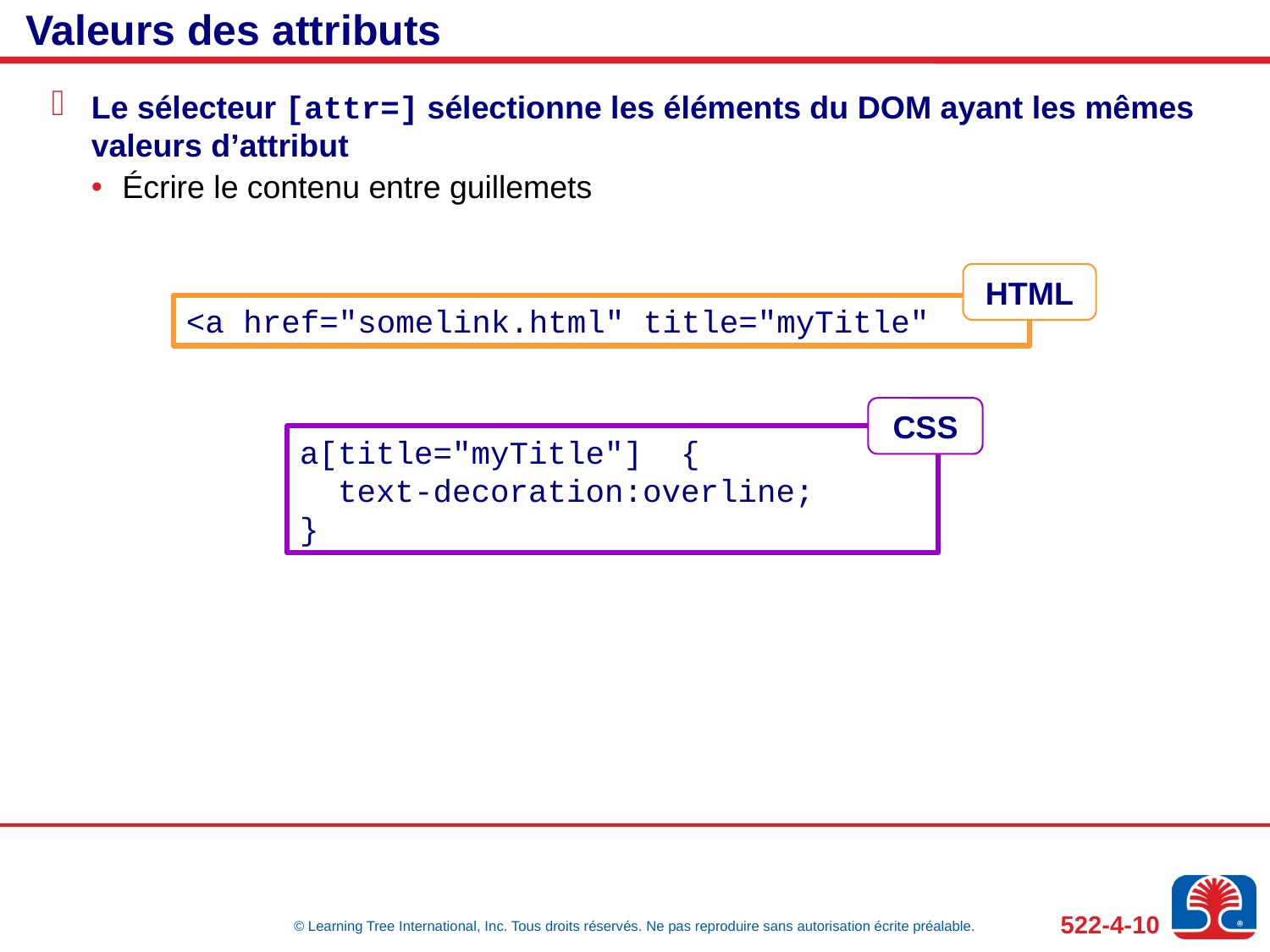

# Valeurs des attributs
Le sélecteur [attr=] sélectionne les éléments du DOM ayant les mêmes valeurs d’attribut
Écrire le contenu entre guillemets
HTML
<a href="somelink.html" title="myTitle"
CSS
a[title="myTitle"]  {
  text-decoration:overline;
}